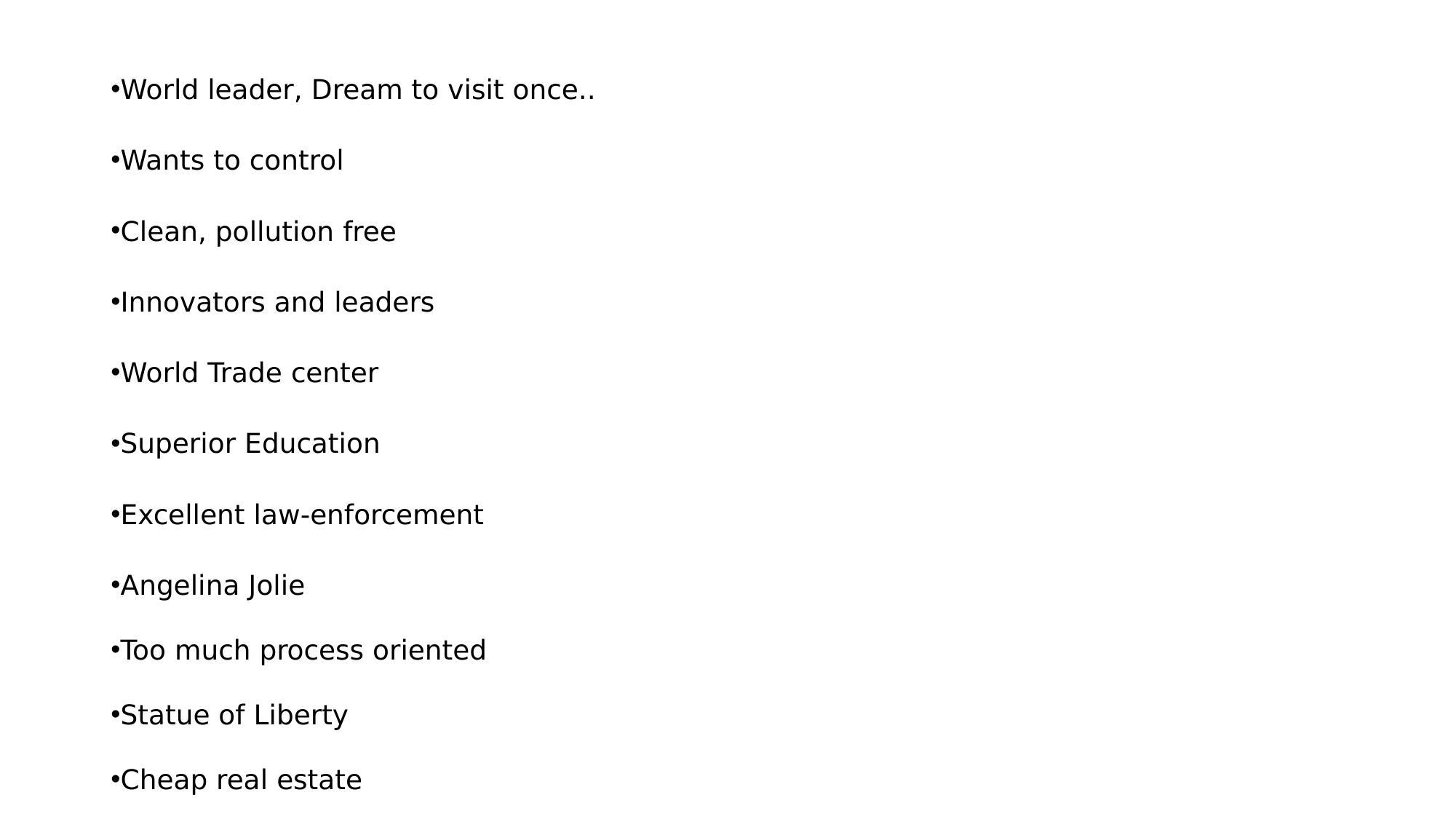

World leader, Dream to visit once..
Wants to control
Clean, pollution free
Innovators and leaders
World Trade center
Superior Education
Excellent law-enforcement
Angelina Jolie
Too much process oriented
Statue of Liberty
Cheap real estate
#